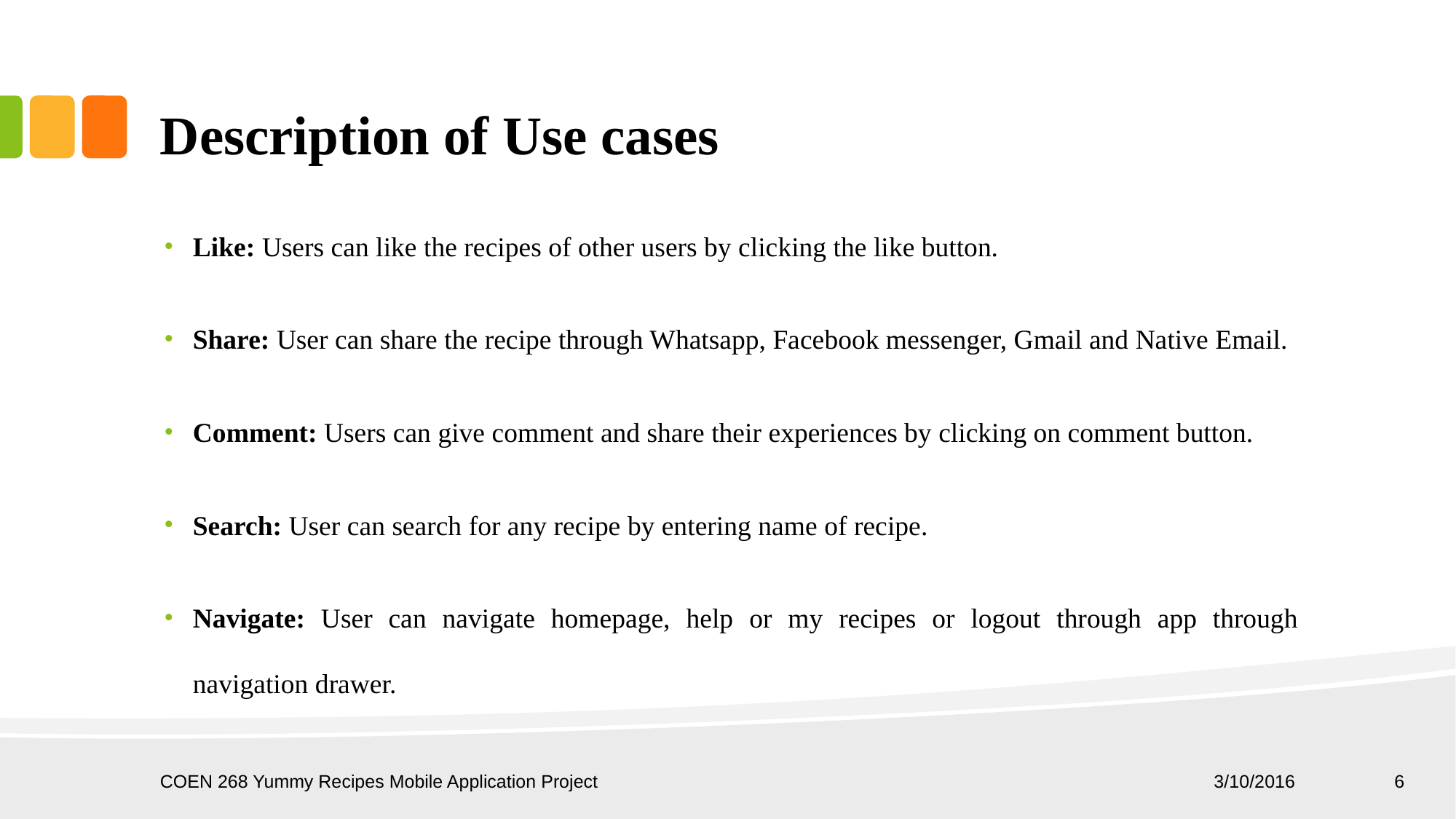

# Description of Use cases
Like: Users can like the recipes of other users by clicking the like button.
Share: User can share the recipe through Whatsapp, Facebook messenger, Gmail and Native Email.
Comment: Users can give comment and share their experiences by clicking on comment button.
Search: User can search for any recipe by entering name of recipe.
Navigate: User can navigate homepage, help or my recipes or logout through app through navigation drawer.

COEN 268 Yummy Recipes Mobile Application Project
3/10/2016
6